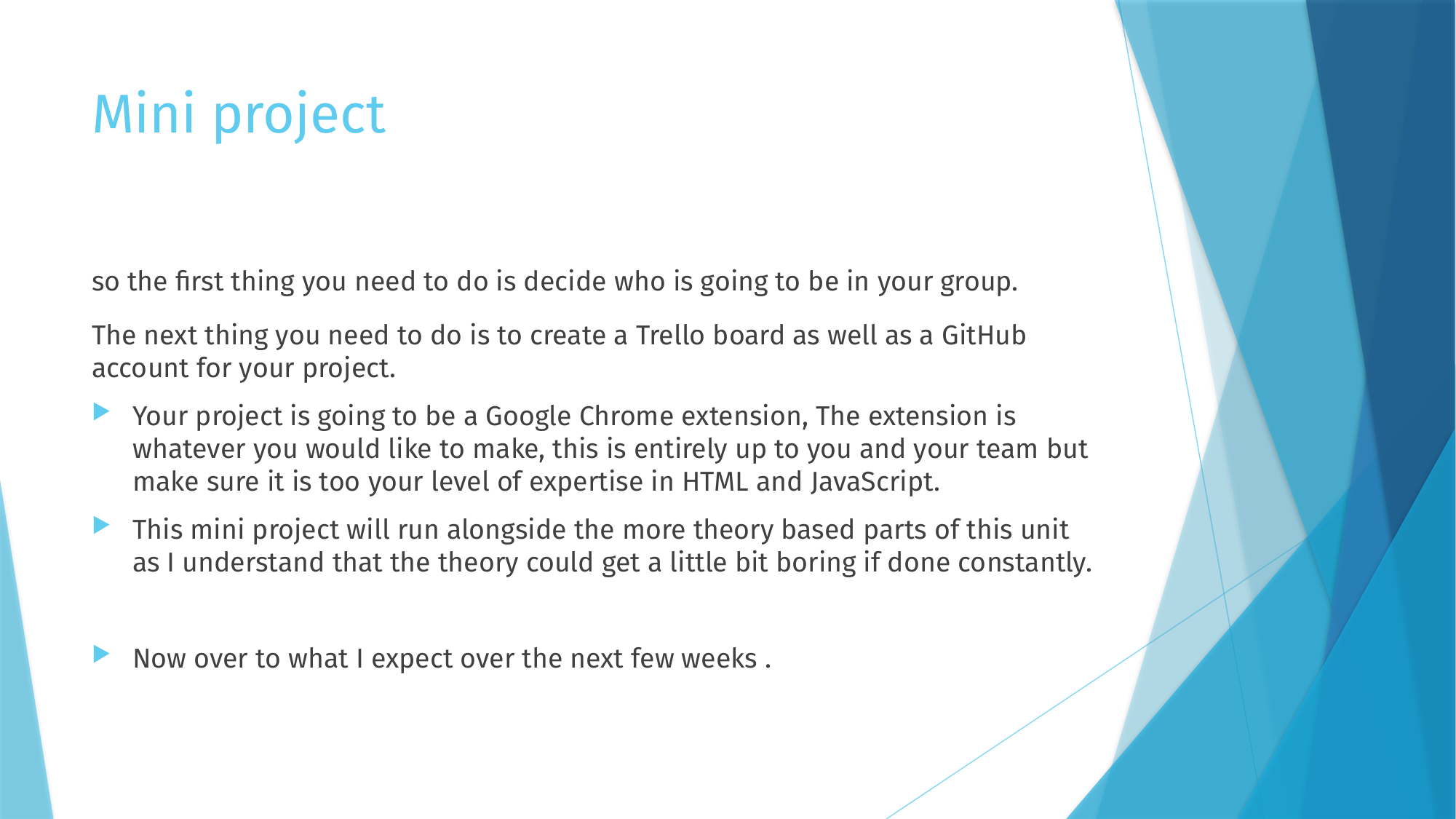

# Mini project
so the first thing you need to do is decide who is going to be in your group.
The next thing you need to do is to create a Trello board as well as a GitHub account for your project.
Your project is going to be a Google Chrome extension, The extension is whatever you would like to make, this is entirely up to you and your team but make sure it is too your level of expertise in HTML and JavaScript.
This mini project will run alongside the more theory based parts of this unit as I understand that the theory could get a little bit boring if done constantly.

Now over to what I expect over the next few weeks .